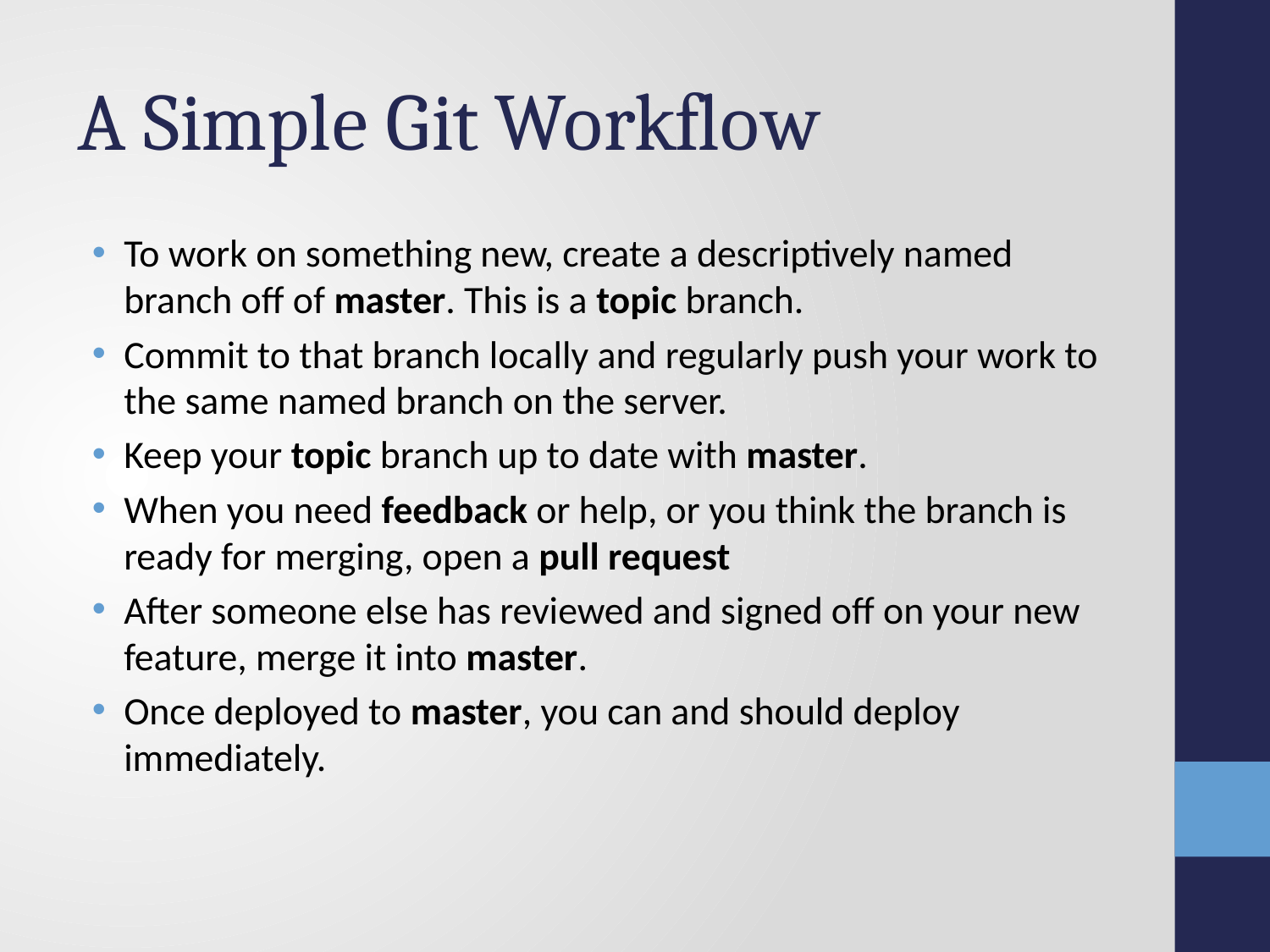

# A Simple Git Workflow
To work on something new, create a descriptively named branch off of master. This is a topic branch.
Commit to that branch locally and regularly push your work to the same named branch on the server.
Keep your topic branch up to date with master.
When you need feedback or help, or you think the branch is ready for merging, open a pull request
After someone else has reviewed and signed off on your new feature, merge it into master.
Once deployed to master, you can and should deploy immediately.